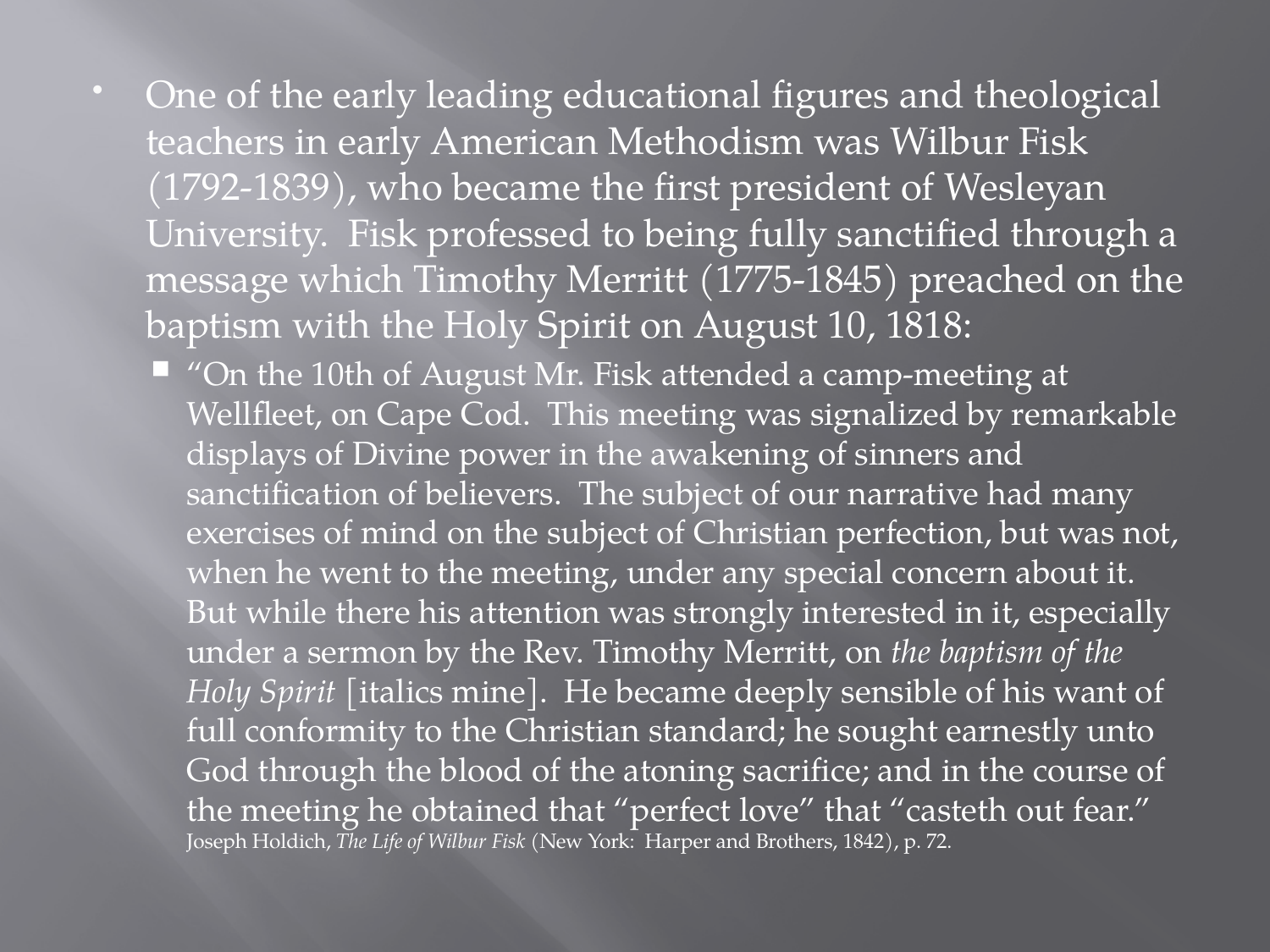

One of the early leading educational figures and theological teachers in early American Methodism was Wilbur Fisk (1792-1839), who became the first president of Wesleyan University.  Fisk professed to being fully sanctified through a message which Timothy Merritt (1775-1845) preached on the baptism with the Holy Spirit on August 10, 1818:
“On the 10th of August Mr. Fisk attended a camp-meeting at Wellfleet, on Cape Cod.  This meeting was signalized by remarkable displays of Divine power in the awakening of sinners and sanctification of believers.  The subject of our narrative had many exercises of mind on the subject of Christian perfection, but was not, when he went to the meeting, under any special concern about it.  But while there his attention was strongly interested in it, especially under a sermon by the Rev. Timothy Merritt, on the baptism of the Holy Spirit [italics mine].  He became deeply sensible of his want of full conformity to the Christian standard; he sought earnestly unto God through the blood of the atoning sacrifice; and in the course of the meeting he obtained that “perfect love” that “casteth out fear.”  Joseph Holdich, The Life of Wilbur Fisk (New York:  Harper and Brothers, 1842), p. 72.